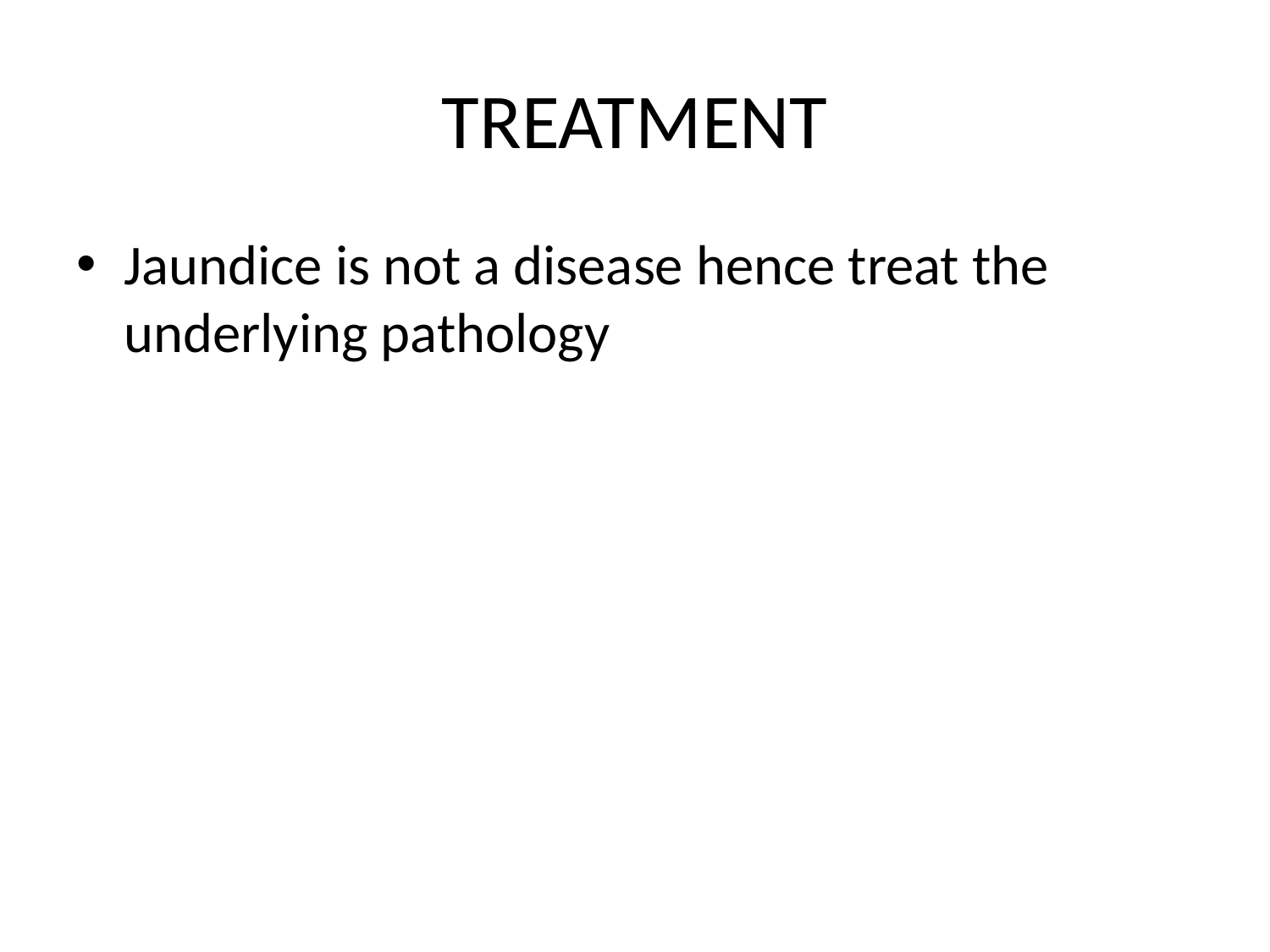

# TREATMENT
Jaundice is not a disease hence treat the underlying pathology